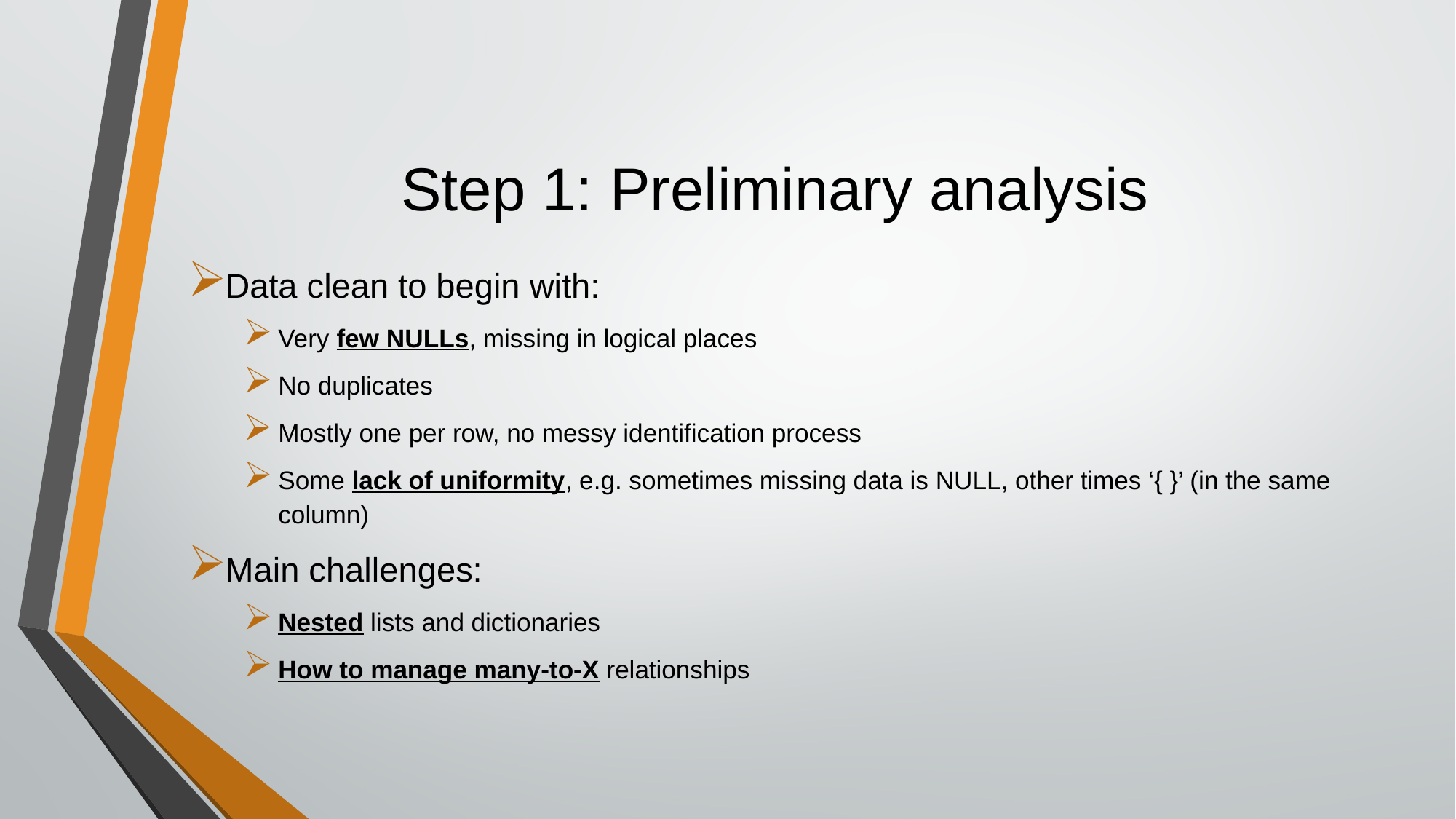

# Step 1: Preliminary analysis
Data clean to begin with:
Very few NULLs, missing in logical places
No duplicates
Mostly one per row, no messy identification process
Some lack of uniformity, e.g. sometimes missing data is NULL, other times ‘{ }’ (in the same column)
Main challenges:
Nested lists and dictionaries
How to manage many-to-X relationships